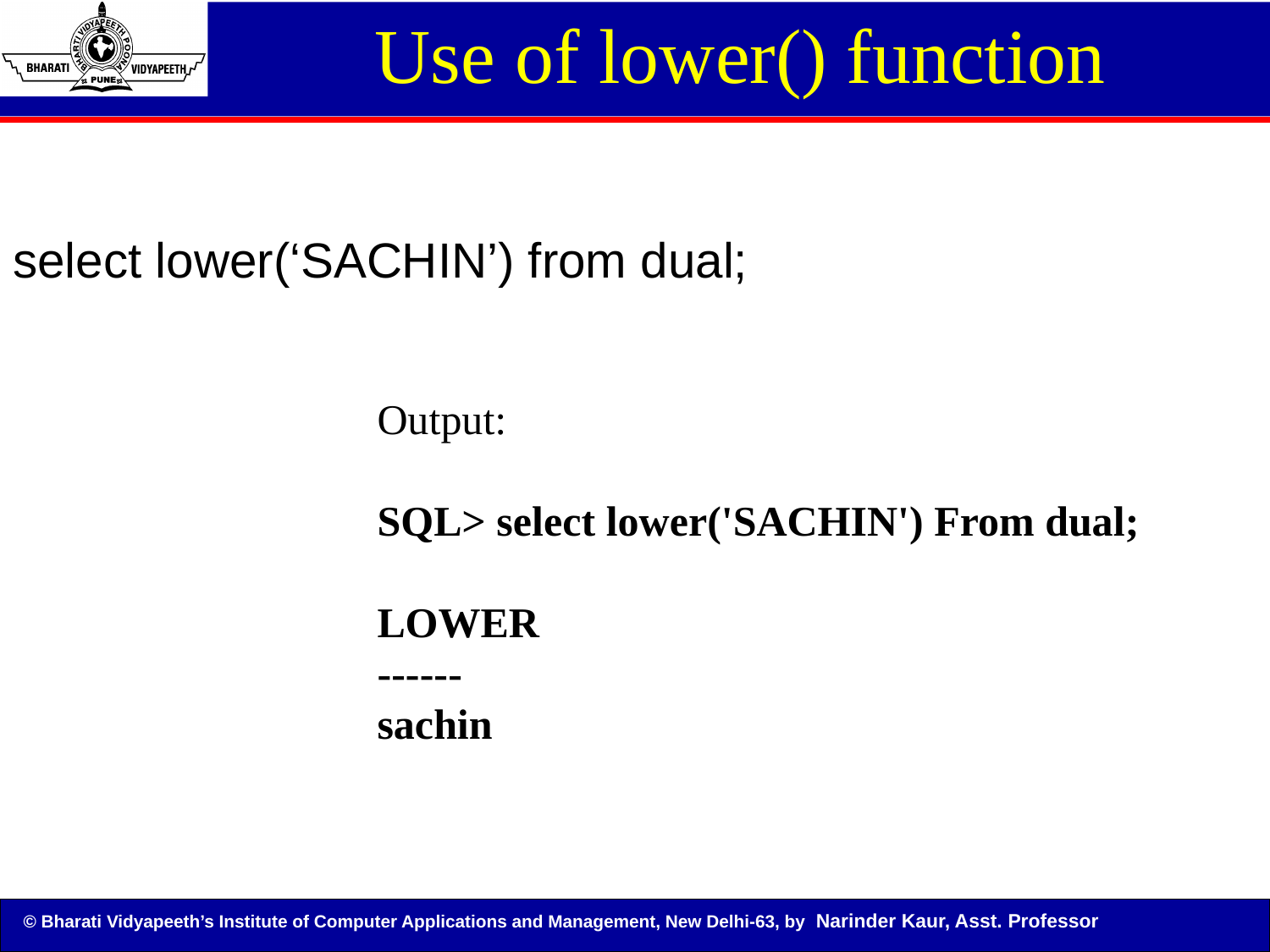

Use of lower() function
select lower(‘SACHIN’) from dual;
Output:

SQL> select lower('SACHIN') From dual;

LOWER
------
sachin